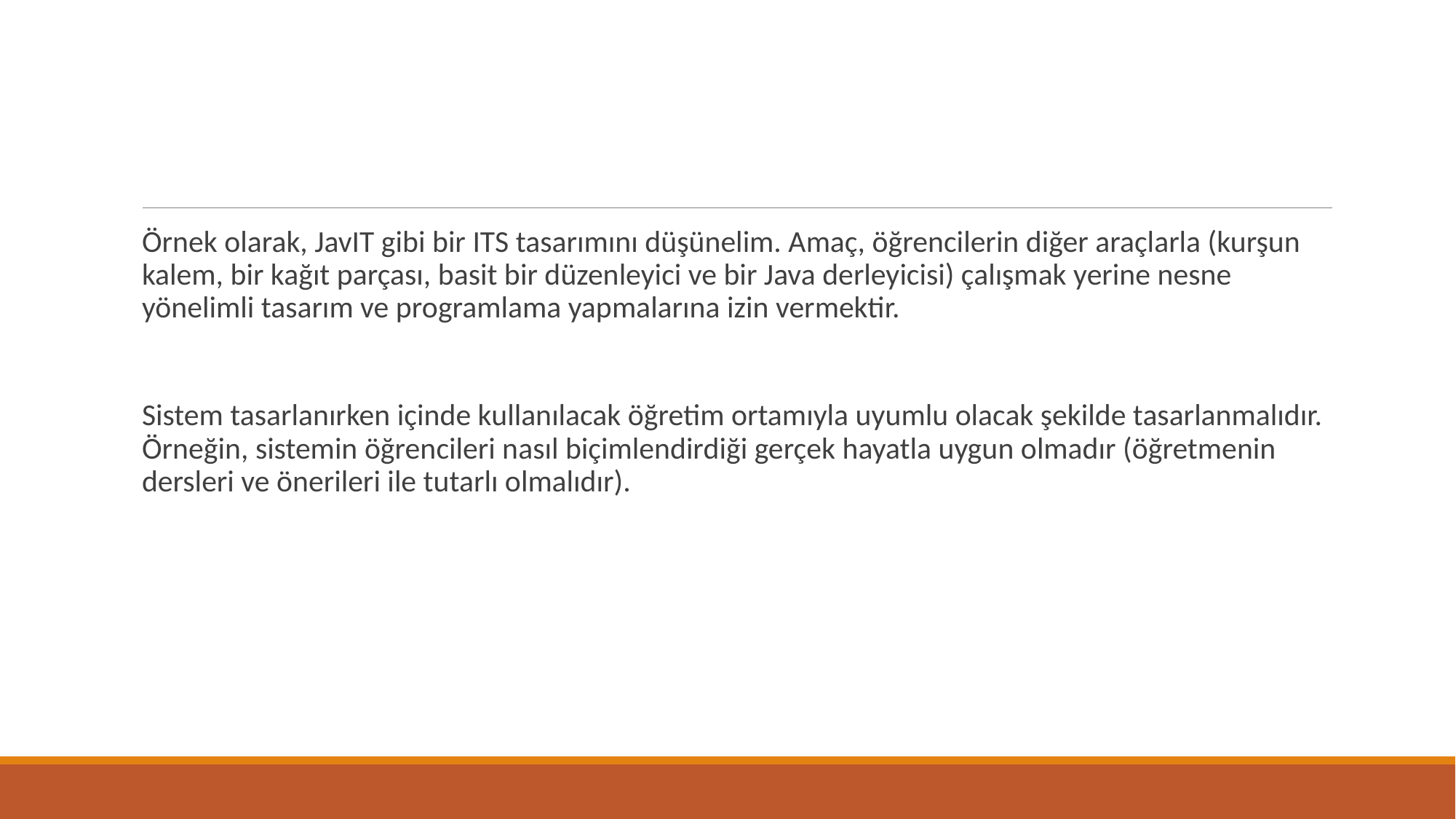

#
Örnek olarak, JavIT gibi bir ITS tasarımını düşünelim. Amaç, öğrencilerin diğer araçlarla (kurşun kalem, bir kağıt parçası, basit bir düzenleyici ve bir Java derleyicisi) çalışmak yerine nesne yönelimli tasarım ve programlama yapmalarına izin vermektir.

Sistem tasarlanırken içinde kullanılacak öğretim ortamıyla uyumlu olacak şekilde tasarlanmalıdır. Örneğin, sistemin öğrencileri nasıl biçimlendirdiği gerçek hayatla uygun olmadır (öğretmenin dersleri ve önerileri ile tutarlı olmalıdır).